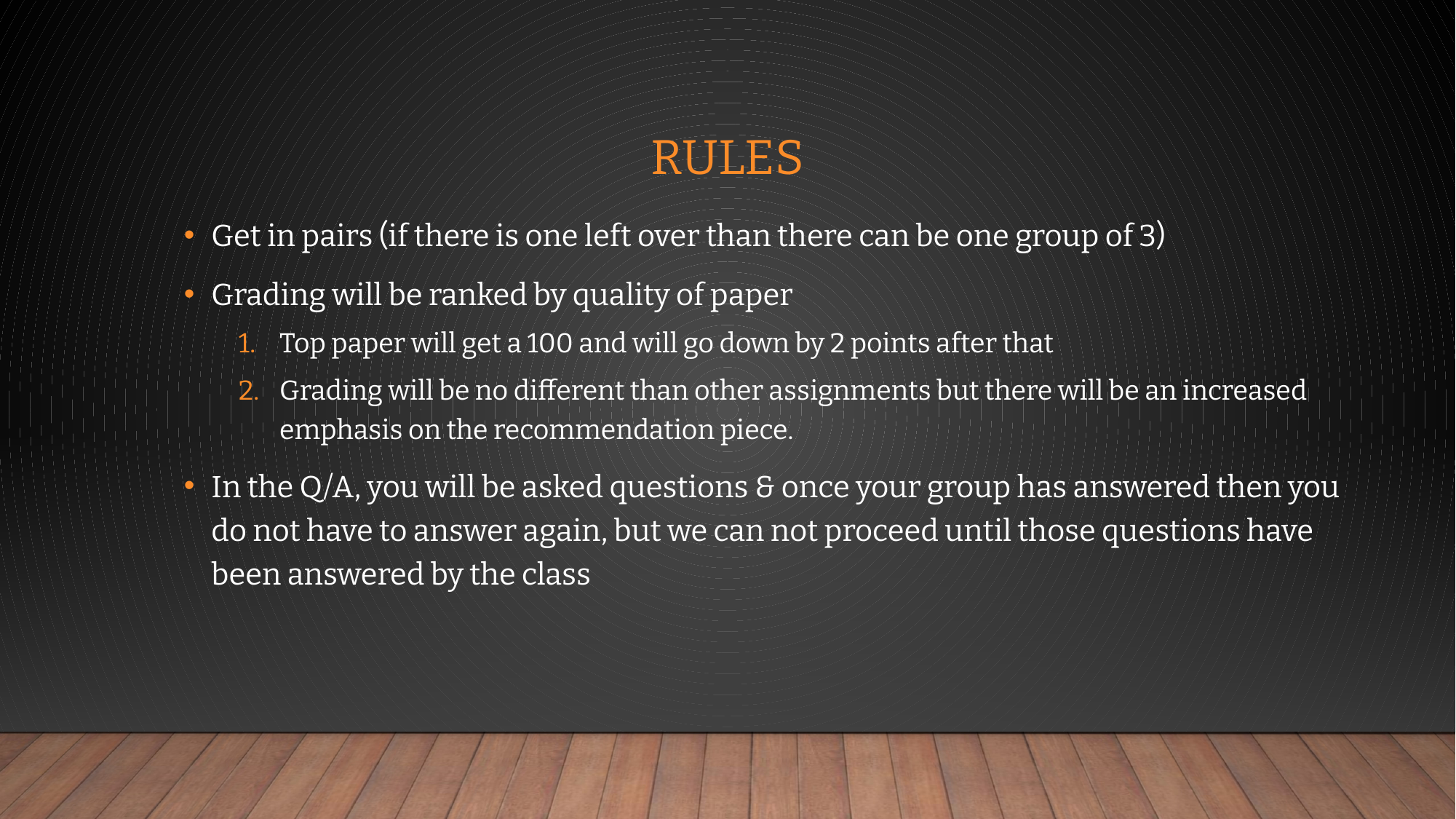

# Rules
Get in pairs (if there is one left over than there can be one group of 3)
Grading will be ranked by quality of paper
Top paper will get a 100 and will go down by 2 points after that
Grading will be no different than other assignments but there will be an increased emphasis on the recommendation piece.
In the Q/A, you will be asked questions & once your group has answered then you do not have to answer again, but we can not proceed until those questions have been answered by the class